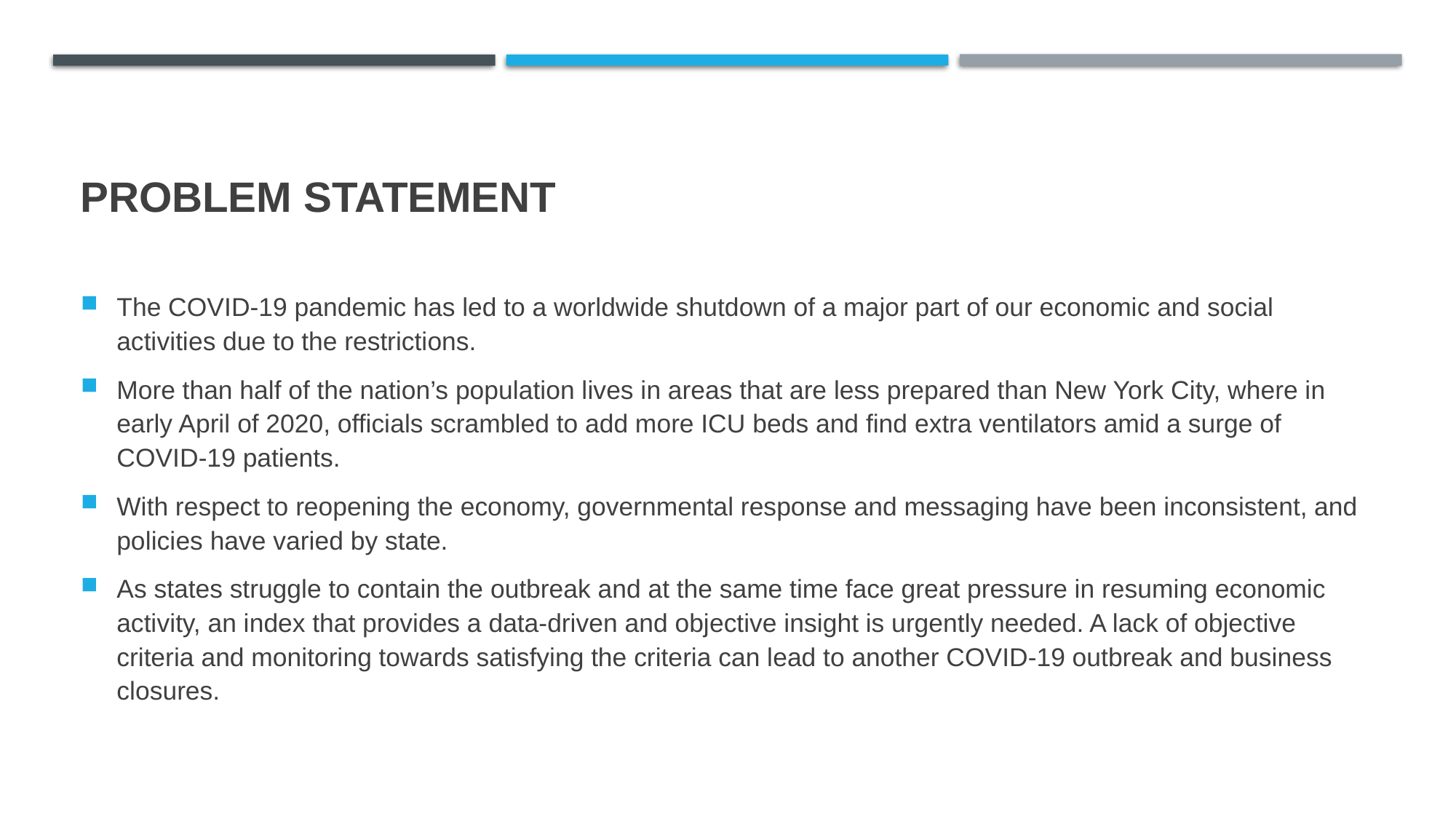

# Problem Statement
The COVID-19 pandemic has led to a worldwide shutdown of a major part of our economic and social activities due to the restrictions.
More than half of the nation’s population lives in areas that are less prepared than New York City, where in early April of 2020, officials scrambled to add more ICU beds and find extra ventilators amid a surge of COVID-19 patients.
With respect to reopening the economy, governmental response and messaging have been inconsistent, and policies have varied by state.
As states struggle to contain the outbreak and at the same time face great pressure in resuming economic activity, an index that provides a data-driven and objective insight is urgently needed. A lack of objective criteria and monitoring towards satisfying the criteria can lead to another COVID-19 outbreak and business closures.